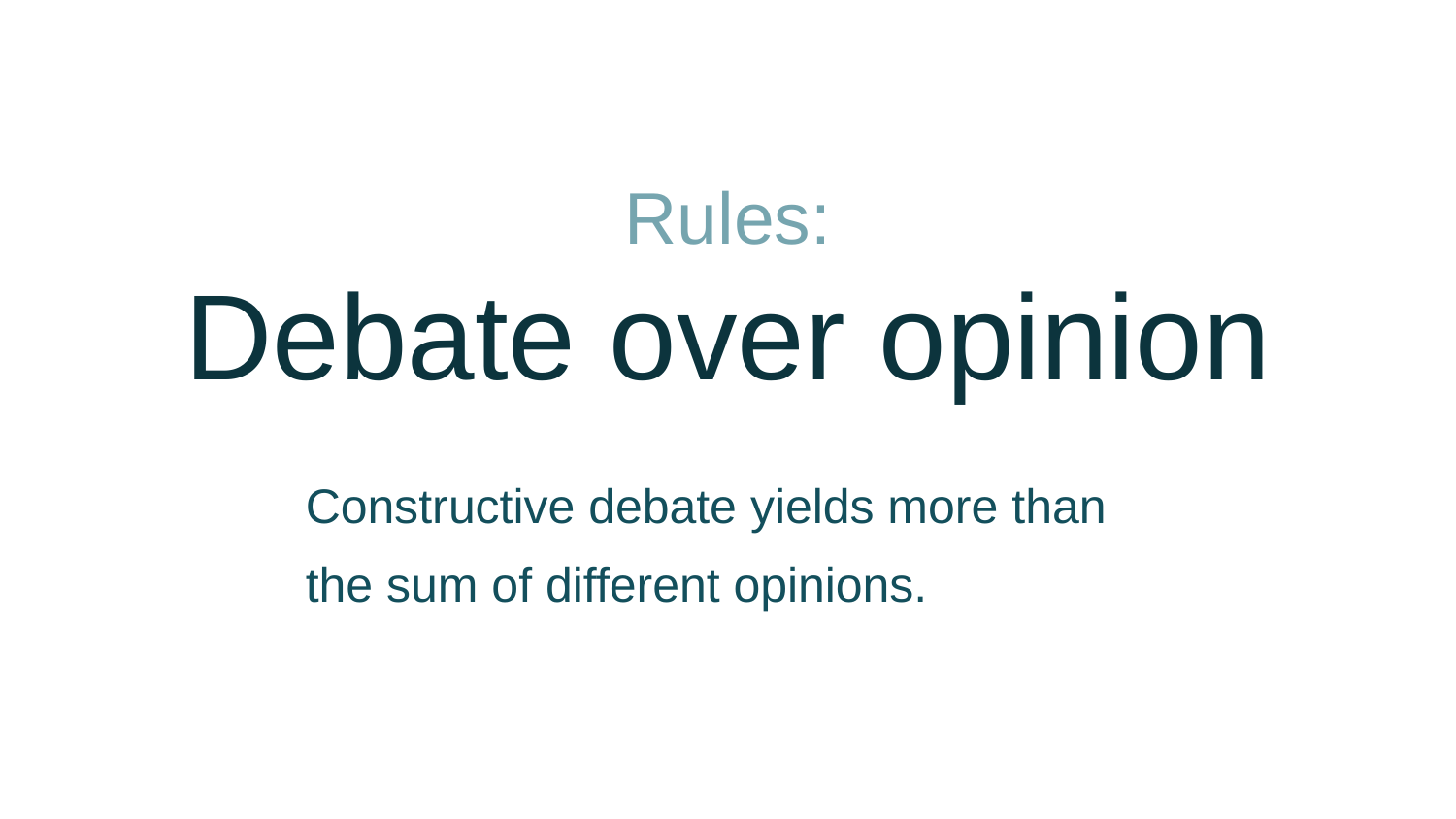

Rules:
Debate over opinion
Constructive debate yields more than the sum of different opinions.